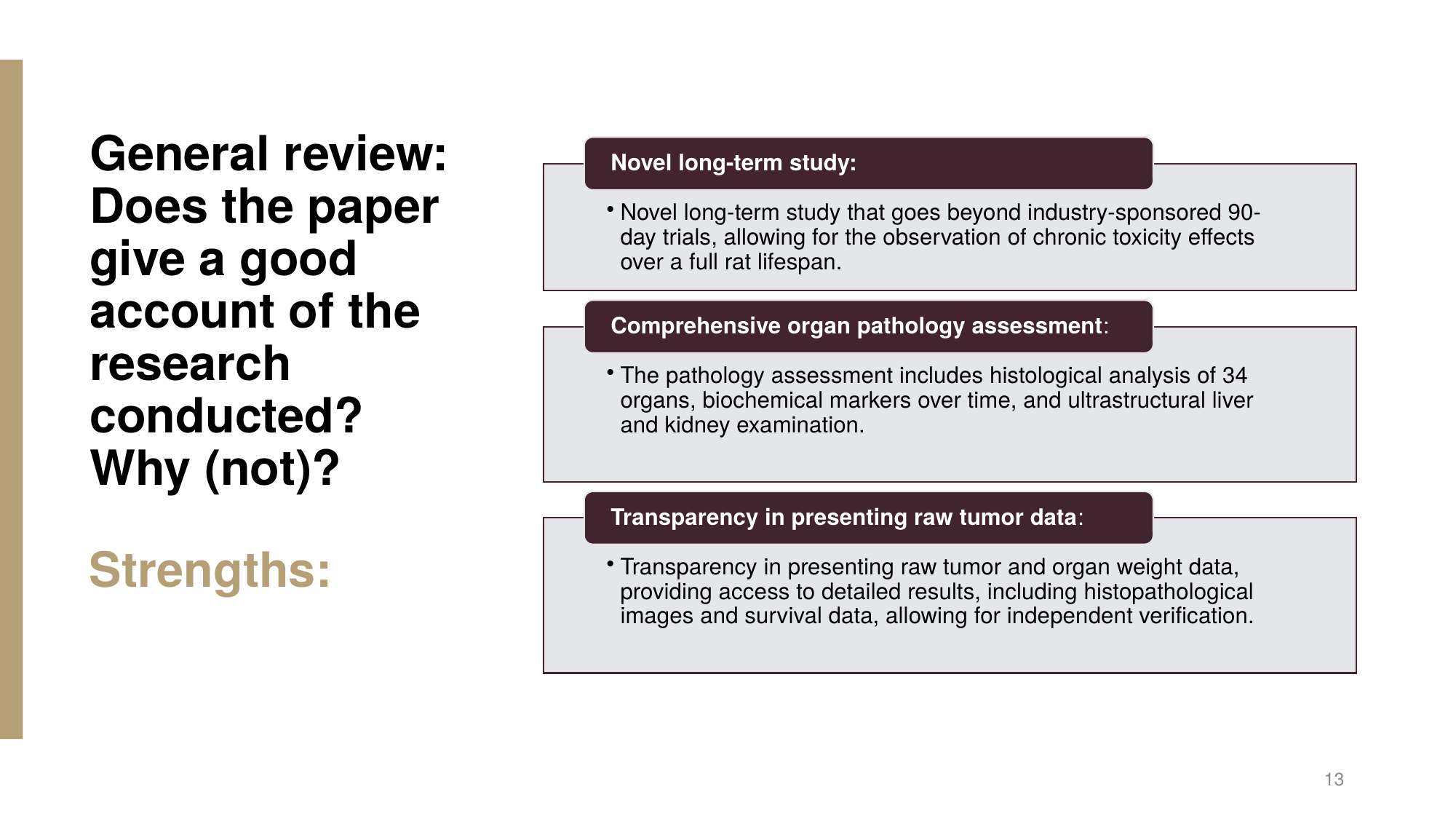

Novel long-term study that goes beyond industry-sponsored 90-day trials, allowing for the observation of chronic toxicity effects over a full rat lifespan.
Novel long-term study:
The pathology assessment includes histological analysis of 34 organs, biochemical markers over time, and ultrastructural liver and kidney examination.

Comprehensive organ pathology assessment:
Transparency in presenting raw tumor and organ weight data, providing access to detailed results, including histopathological images and survival data, allowing for independent verification.

Transparency in presenting raw tumor data:
# General review: Does the paper give a good account of the research conducted? Why (not)?

Strengths:
13